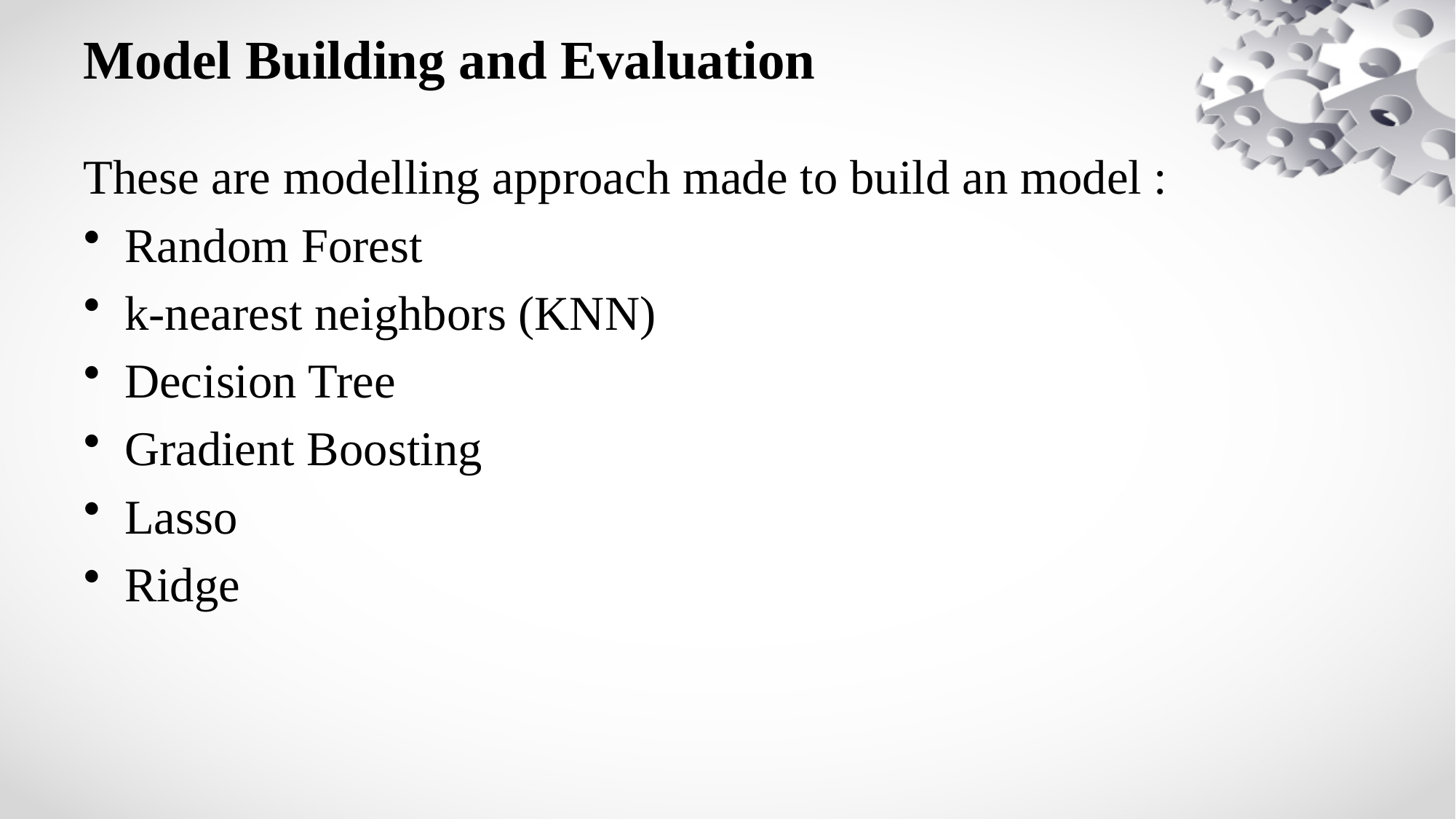

# Model Building and Evaluation
These are modelling approach made to build an model :
Random Forest
k-nearest neighbors (KNN)
Decision Tree
Gradient Boosting
Lasso
Ridge